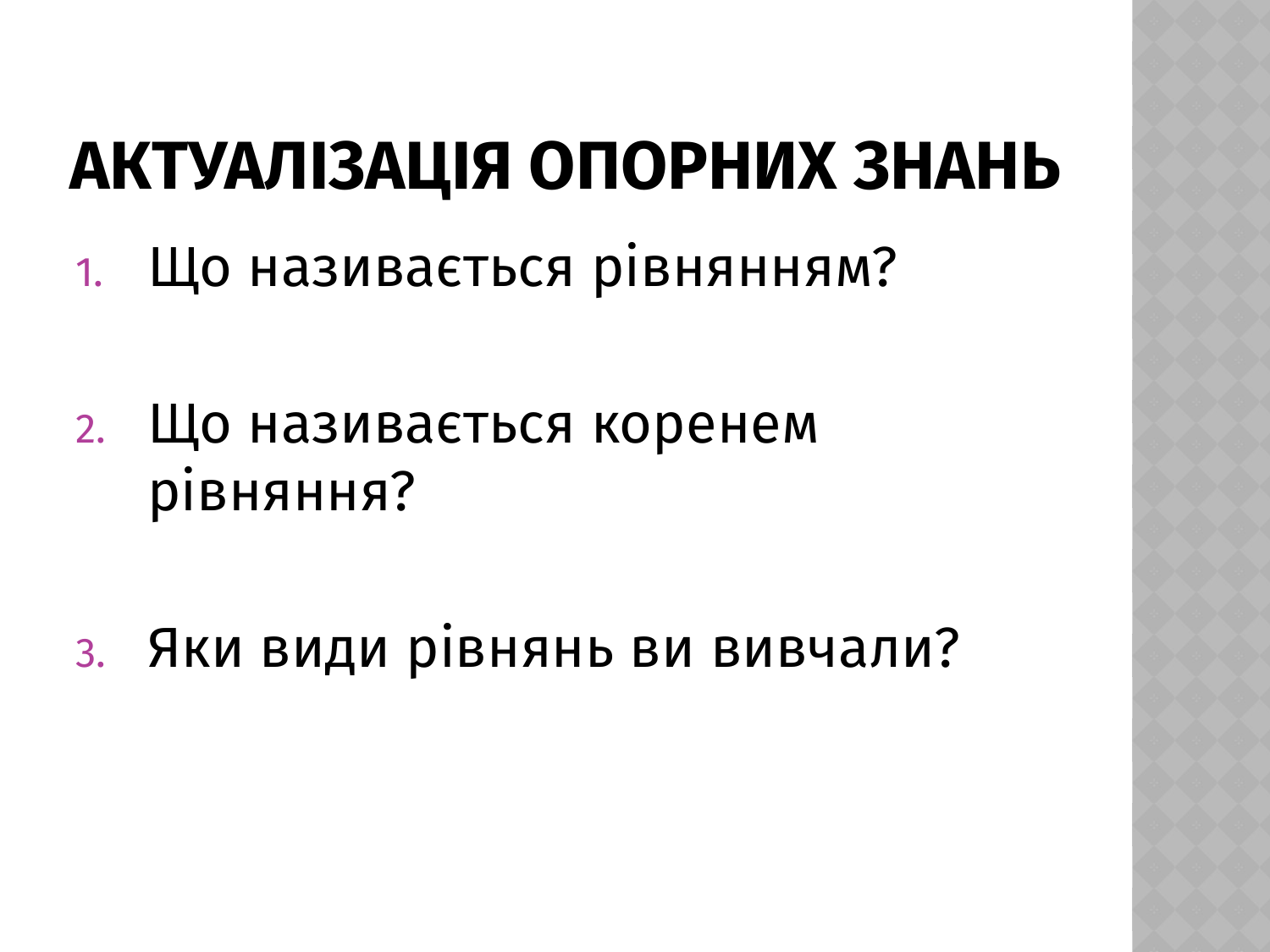

# Актуалізація опорних знань
Що називається рівнянням?

Що називається коренем рівняння?

Яки види рівнянь ви вивчали?